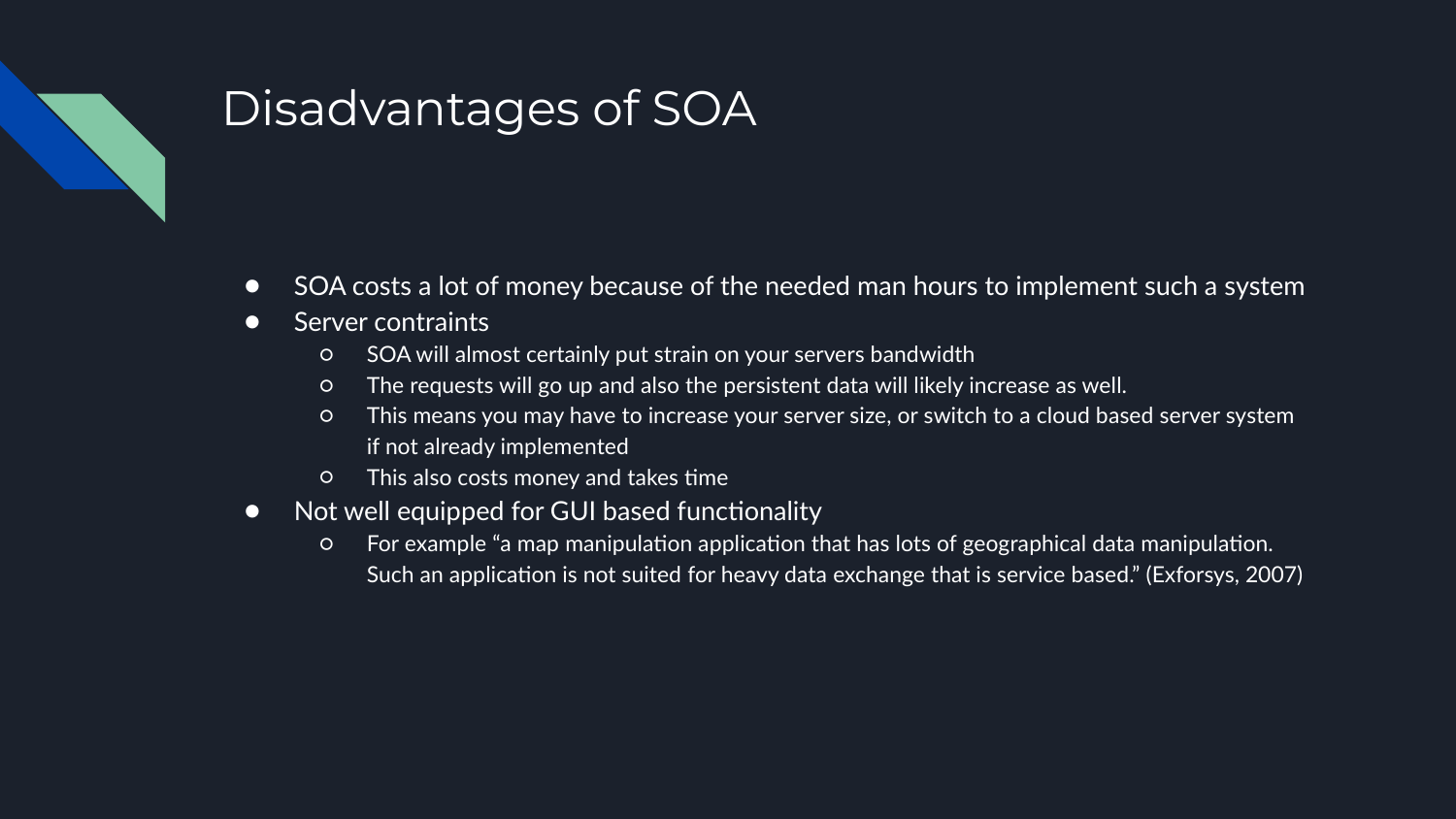

# Disadvantages of SOA
SOA costs a lot of money because of the needed man hours to implement such a system
Server contraints
SOA will almost certainly put strain on your servers bandwidth
The requests will go up and also the persistent data will likely increase as well.
This means you may have to increase your server size, or switch to a cloud based server system if not already implemented
This also costs money and takes time
Not well equipped for GUI based functionality
For example “a map manipulation application that has lots of geographical data manipulation. Such an application is not suited for heavy data exchange that is service based.” (Exforsys, 2007)